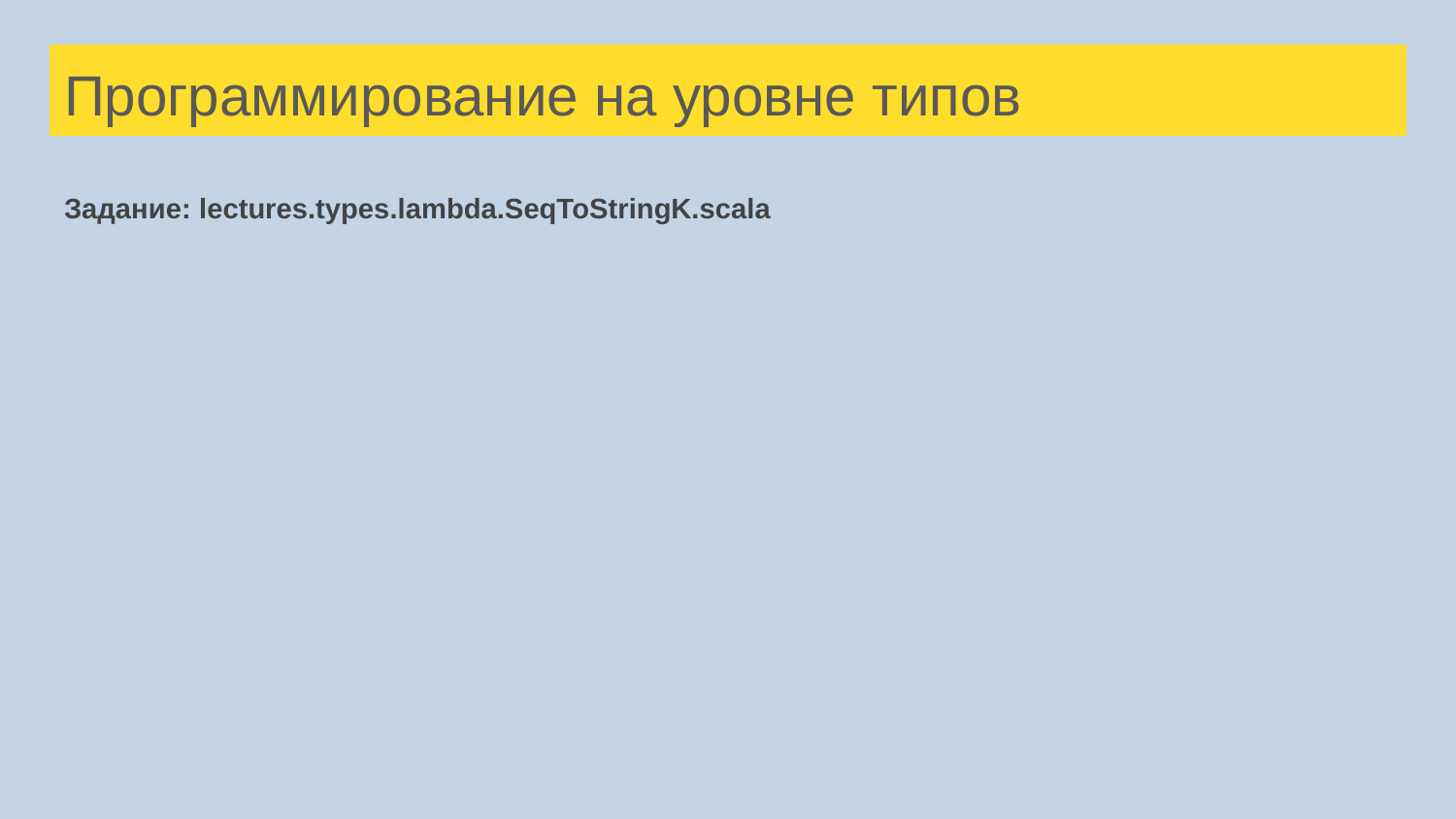

# Программирование на уровне типов
Задание: lectures.types.lambda.SeqToStringK.scala